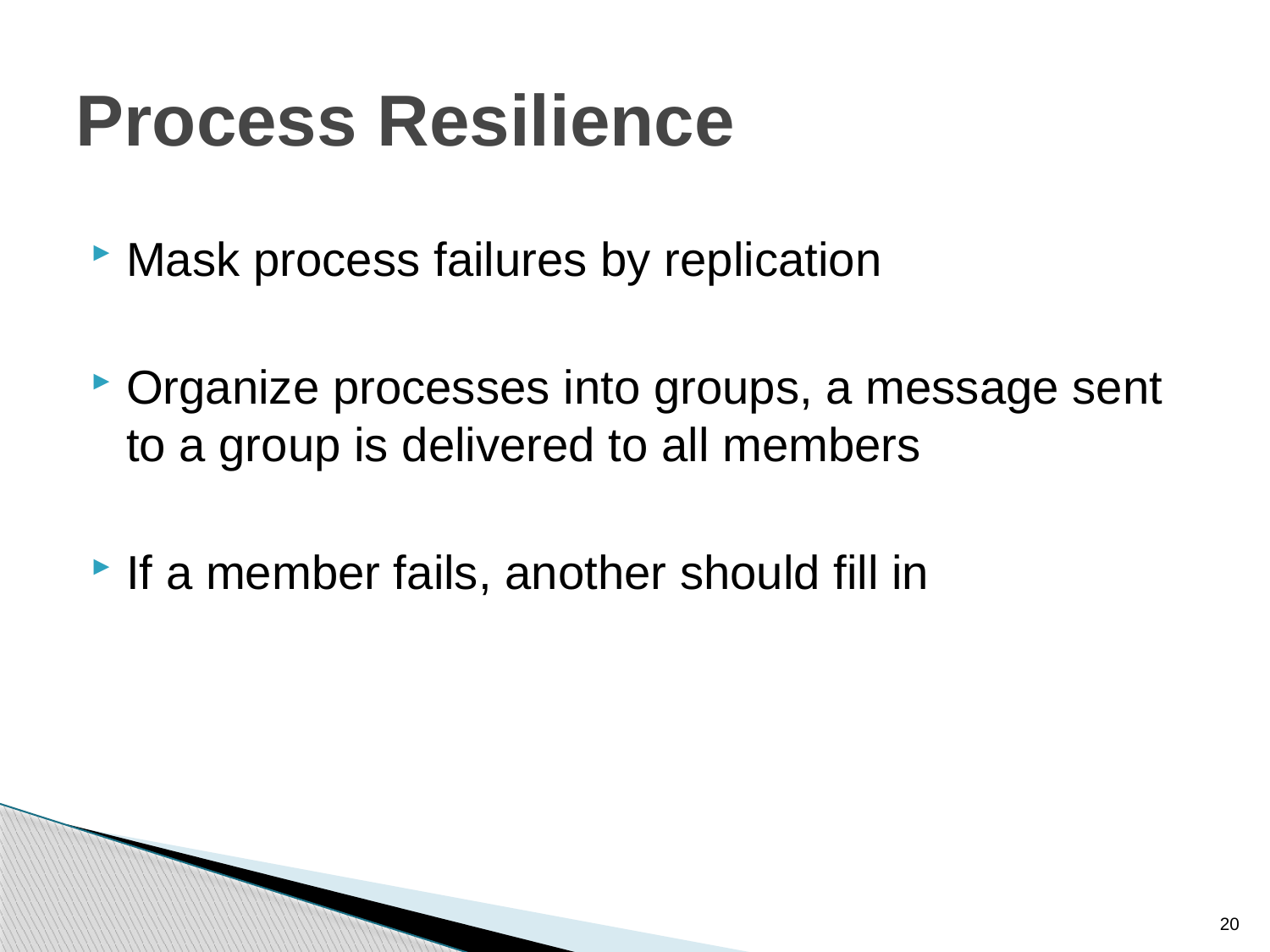

# Process Resilience
Mask process failures by replication

Organize processes into groups, a message sent to a group is delivered to all members

If a member fails, another should fill in

20